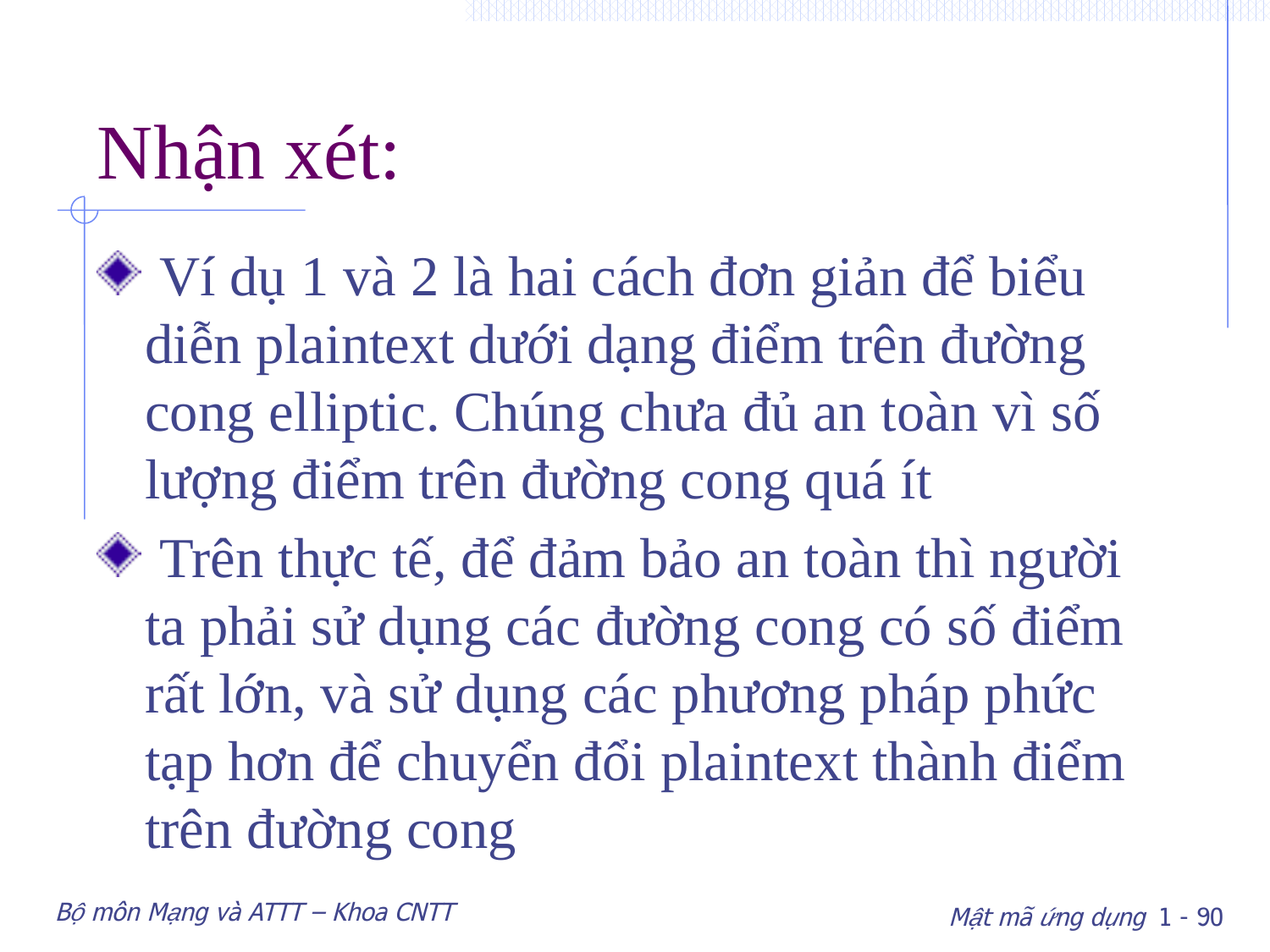

# Nhận xét:
 Ví dụ 1 và 2 là hai cách đơn giản để biểu diễn plaintext dưới dạng điểm trên đường cong elliptic. Chúng chưa đủ an toàn vì số lượng điểm trên đường cong quá ít
 Trên thực tế, để đảm bảo an toàn thì người ta phải sử dụng các đường cong có số điểm rất lớn, và sử dụng các phương pháp phức tạp hơn để chuyển đổi plaintext thành điểm trên đường cong
Bộ môn Mạng và ATTT – Khoa CNTT